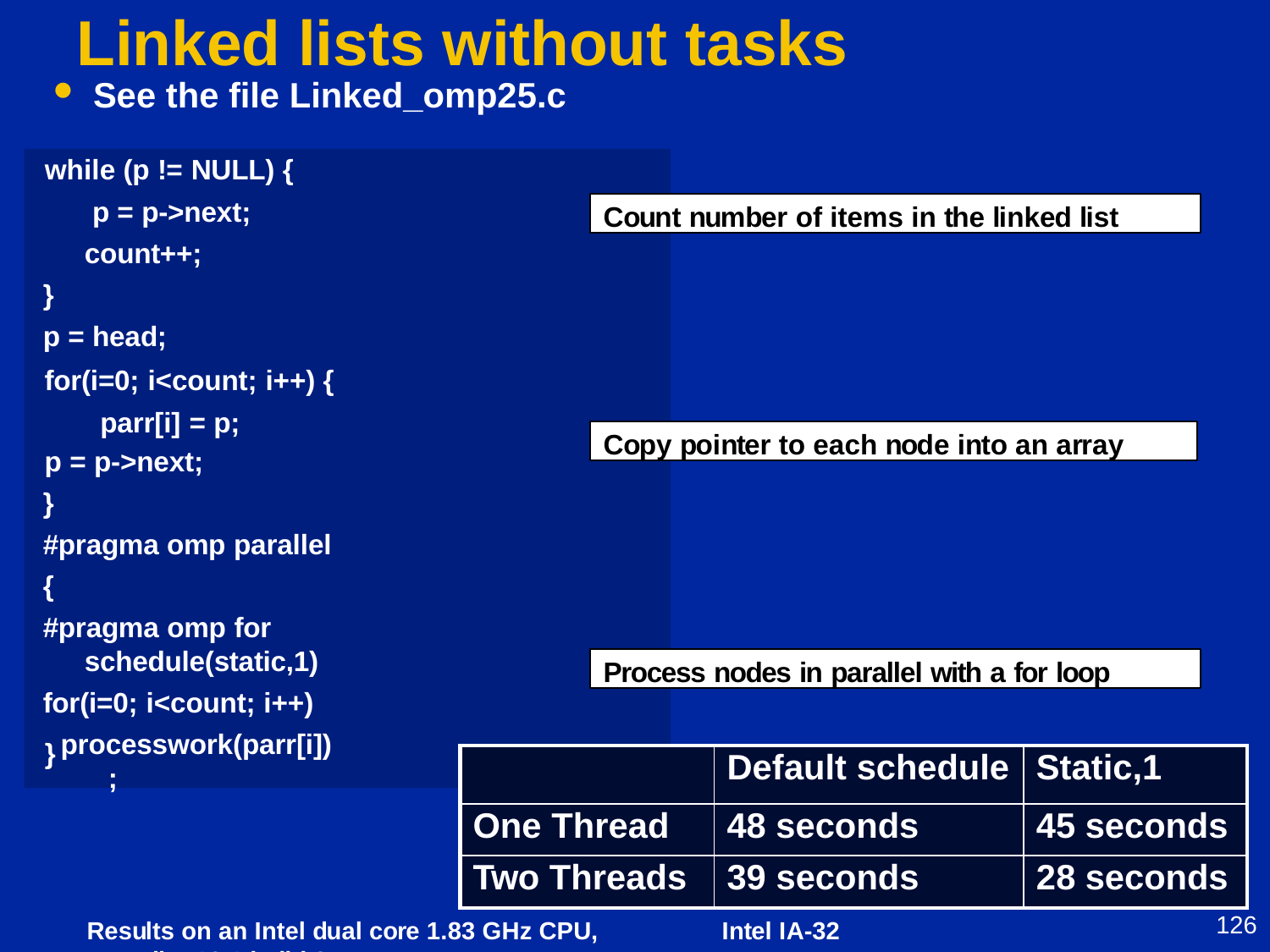

# Linked lists without tasks
See the file Linked_omp25.c
while (p != NULL) {  p = p->next;  count++;
}
p = head;
for(i=0; i<count; i++) {  parr[i] = p;
p = p->next;
}
#pragma omp parallel
{
#pragma omp for schedule(static,1)
for(i=0; i<count; i++)
processwork(parr[i]);

Count number of items in the linked list
Copy pointer to each node into an array
Process nodes in parallel with a for loop
}
|  | Default schedule | Static,1 |
| --- | --- | --- |
| One Thread | 48 seconds | 45 seconds |
| Two Threads | 39 seconds | 28 seconds |
126
Results on an Intel dual core 1.83 GHz CPU,	Intel IA-32  compiler 10.1 build 2